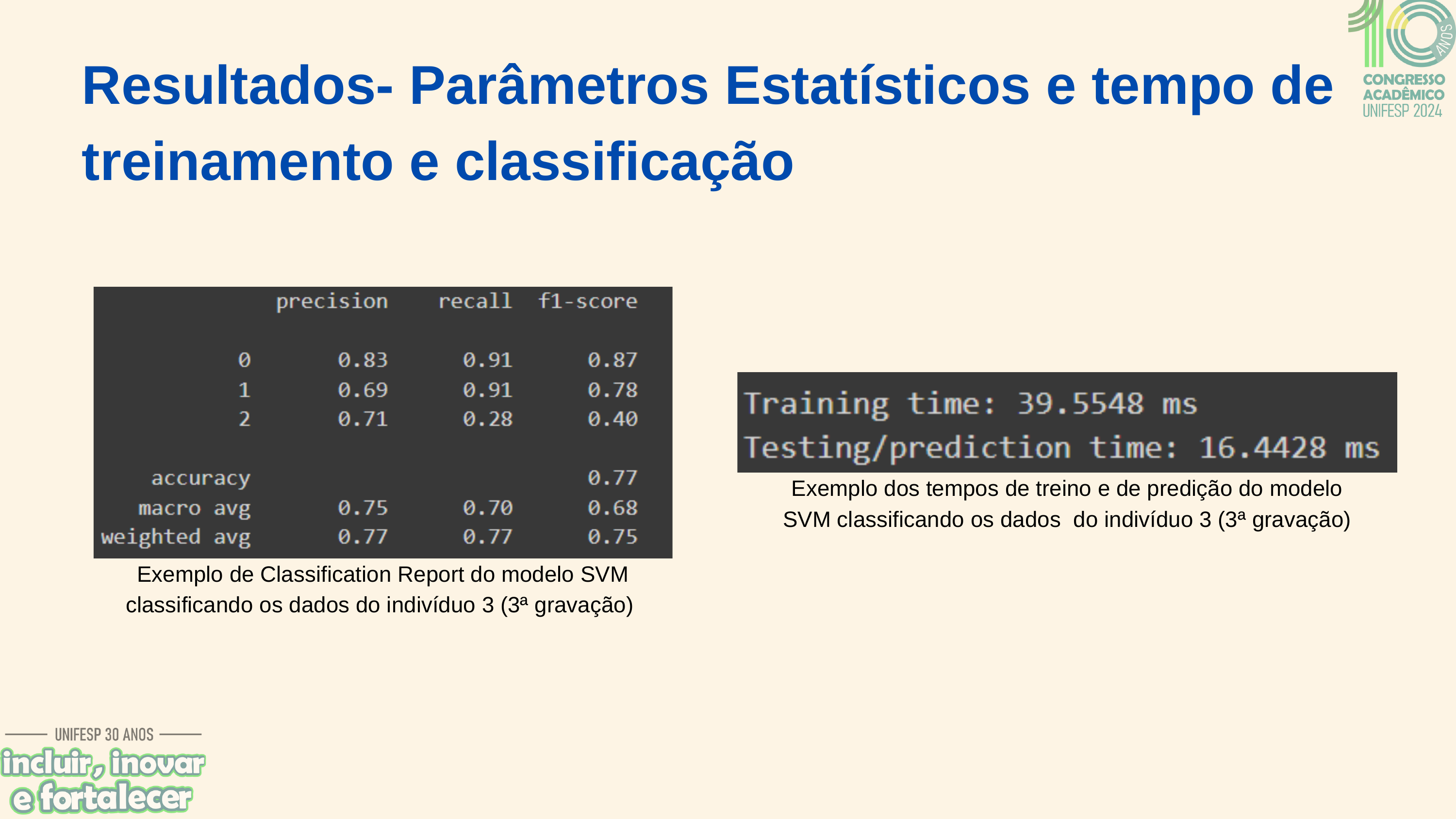

Resultados- Parâmetros Estatísticos e tempo de treinamento e classificação

Exemplo dos tempos de treino e de predição do modelo SVM classificando os dados  do indivíduo 3 (3ª gravação)
Exemplo de Classification Report do modelo SVM classificando os dados do indivíduo 3 (3ª gravação)